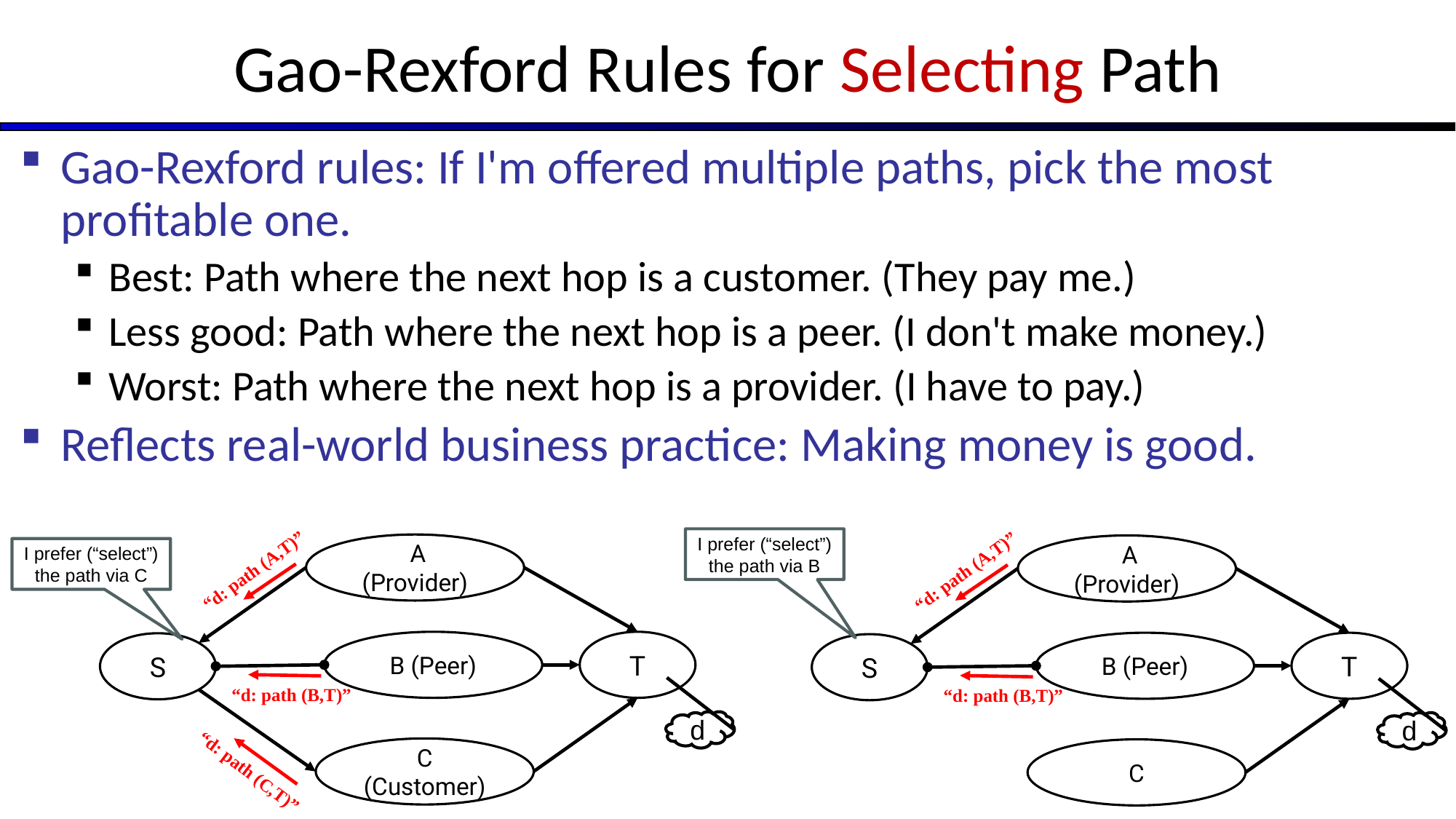

# Gao-Rexford Rules for Selecting Path
Gao-Rexford rules: If I'm offered multiple paths, pick the most profitable one.
Best: Path where the next hop is a customer. (They pay me.)
Less good: Path where the next hop is a peer. (I don't make money.)
Worst: Path where the next hop is a provider. (I have to pay.)
Reflects real-world business practice: Making money is good.

I prefer (“select”) the path via B
 A (Provider)
 A (Provider)
I prefer (“select”) the path via C
“d: path (A,T)”
“d: path (A,T)”
B (Peer)
T
B (Peer)
T
S
S
“d: path (B,T)”
“d: path (B,T)”
d
d
C (Customer)
C
“d: path (C,T)”